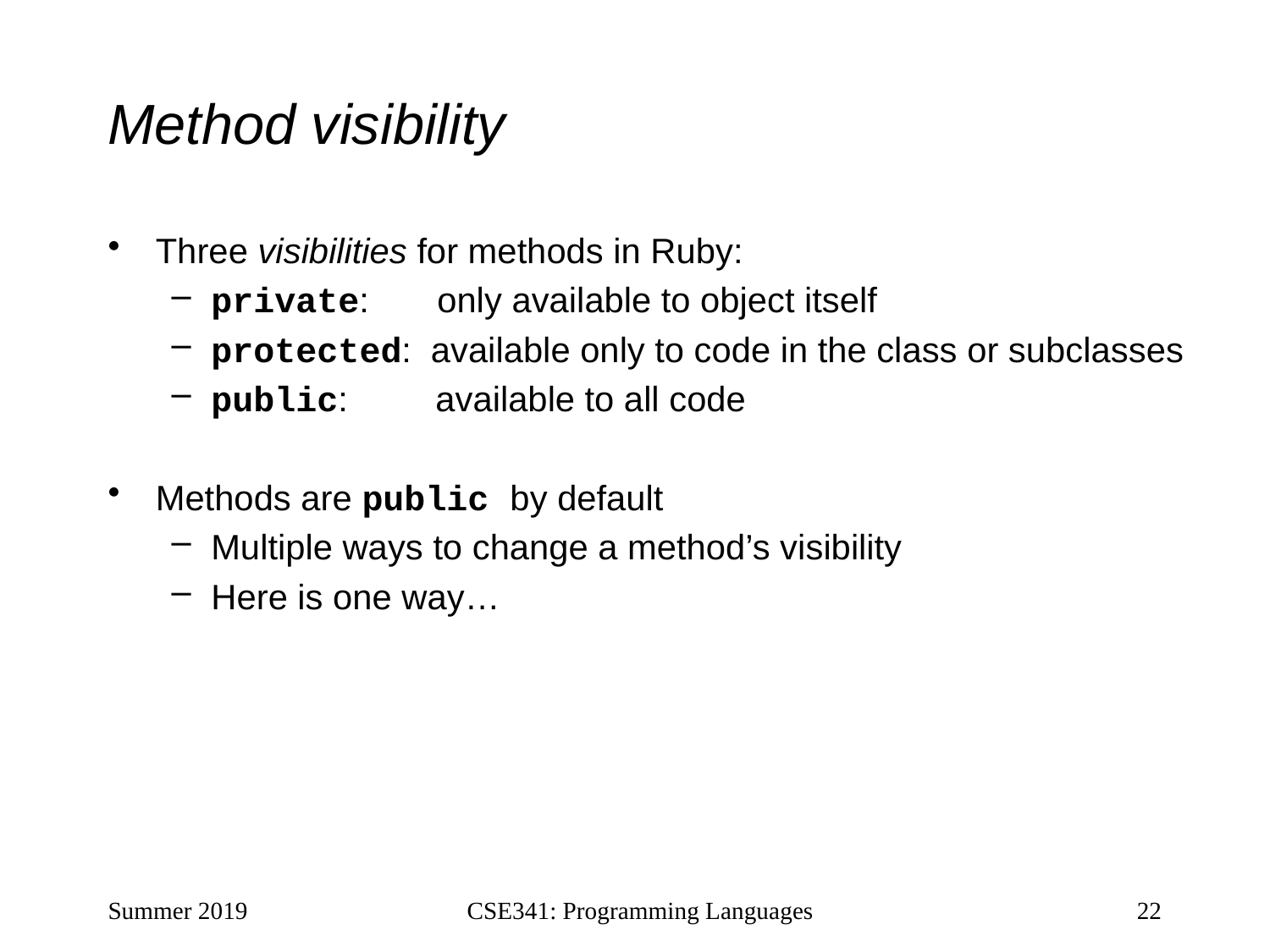

# Method visibility
Three visibilities for methods in Ruby:
private:       only available to object itself
protected:  available only to code in the class or subclasses
public:         available to all code

Methods are public by default
Multiple ways to change a method’s visibility
Here is one way…

Summer 2019
CSE341: Programming Languages
22